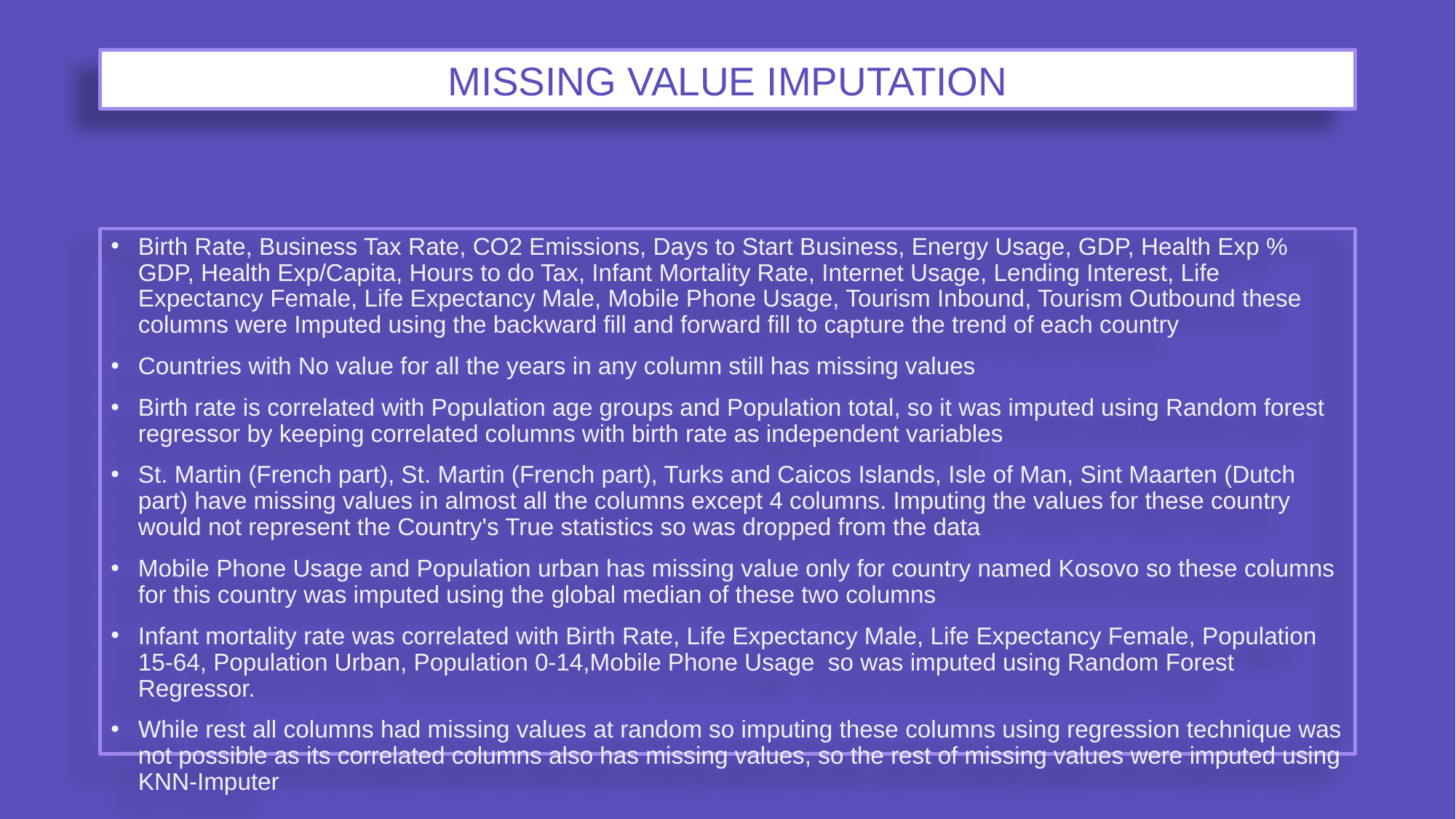

# MISSING VALUE IMPUTATION
Birth Rate, Business Tax Rate, CO2 Emissions, Days to Start Business, Energy Usage, GDP, Health Exp % GDP, Health Exp/Capita, Hours to do Tax, Infant Mortality Rate, Internet Usage, Lending Interest, Life Expectancy Female, Life Expectancy Male, Mobile Phone Usage, Tourism Inbound, Tourism Outbound these columns were Imputed using the backward fill and forward fill to capture the trend of each country
Countries with No value for all the years in any column still has missing values
Birth rate is correlated with Population age groups and Population total, so it was imputed using Random forest regressor by keeping correlated columns with birth rate as independent variables
St. Martin (French part), St. Martin (French part), Turks and Caicos Islands, Isle of Man, Sint Maarten (Dutch part) have missing values in almost all the columns except 4 columns. Imputing the values for these country would not represent the Country's True statistics so was dropped from the data
Mobile Phone Usage and Population urban has missing value only for country named Kosovo so these columns for this country was imputed using the global median of these two columns
Infant mortality rate was correlated with Birth Rate, Life Expectancy Male, Life Expectancy Female, Population 15-64, Population Urban, Population 0-14,Mobile Phone Usage  so was imputed using Random Forest Regressor.
While rest all columns had missing values at random so imputing these columns using regression technique was not possible as its correlated columns also has missing values, so the rest of missing values were imputed using KNN-Imputer